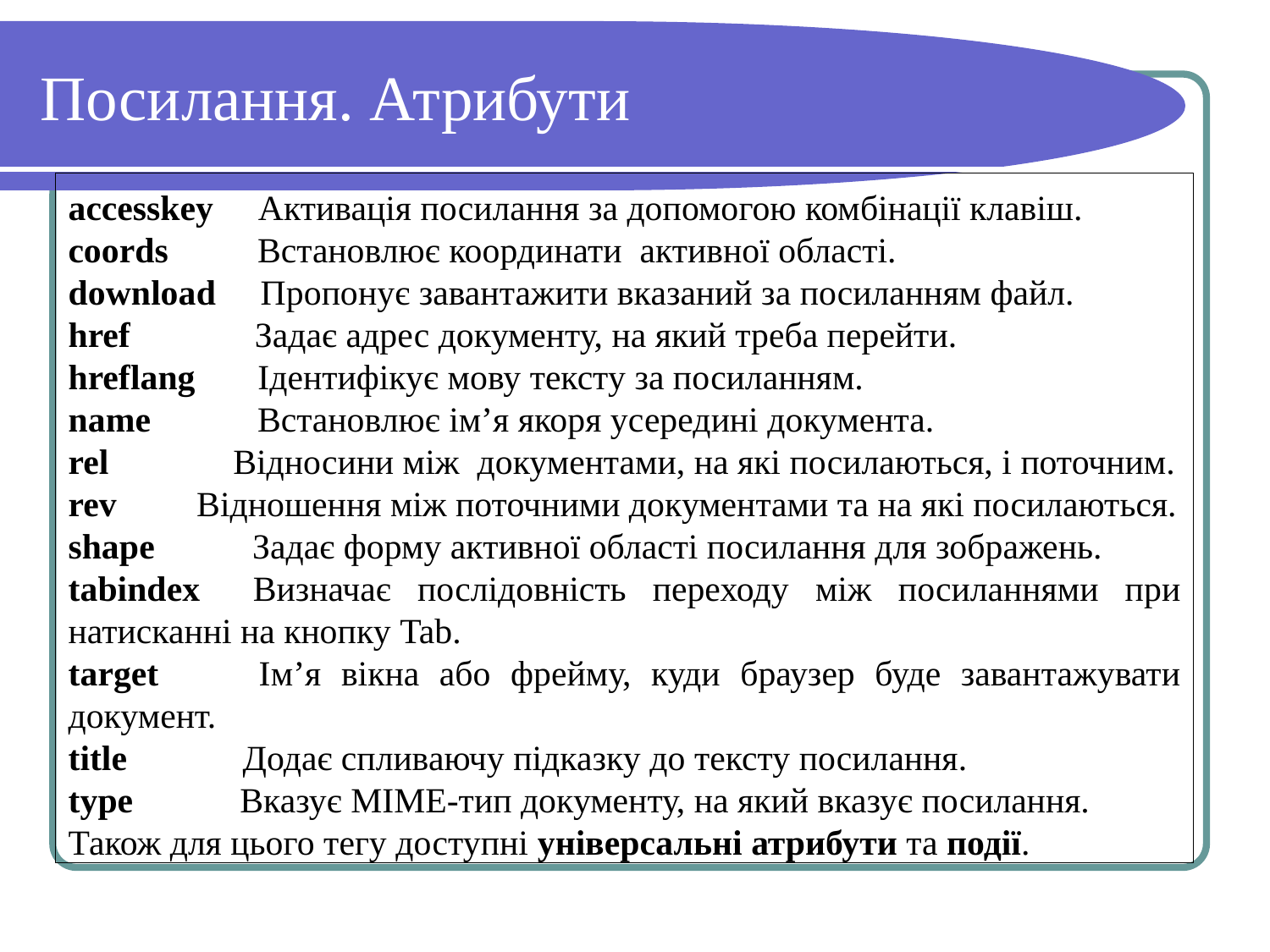

# Посилання. Атрибути
accesskey     Активація посилання за допомогою комбінації клавіш.
coords          Встановлює координати  активної області.
download     Пропонує завантажити вказаний за посиланням файл.
href              Задає адрес документу, на який треба перейти.
hreflang       Ідентифікує мову тексту за посиланням.
name            Встановлює ім’я якоря усередині документа.
rel              Відносини між  документами, на які посилаються, і поточним.
rev         Відношення між поточними документами та на які посилаються.
shape           Задає форму активної області посилання для зображень.
tabindex  Визначає послідовність переходу між посиланнями при натисканні на кнопку Tab.
target     Ім’я вікна або фрейму, куди браузер буде завантажувати документ.
title             Додає спливаючу підказку до тексту посилання.
type            Вказує MIME-тип документу, на який вказує посилання.
Також для цього тегу доступні універсальні атрибути та події.